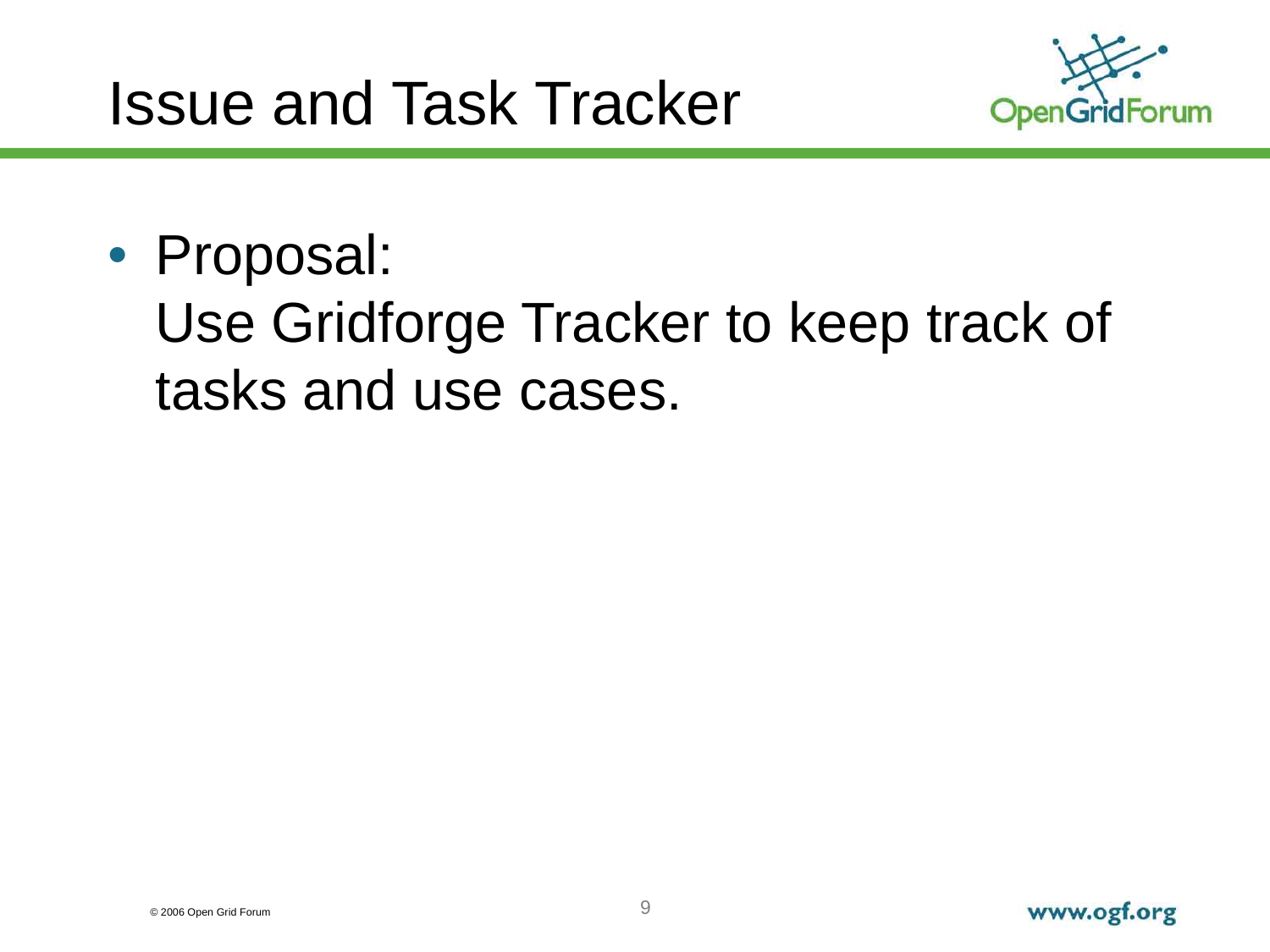

# Issue and Task Tracker
Proposal:
Use Gridforge Tracker to keep track of tasks and use cases.
9